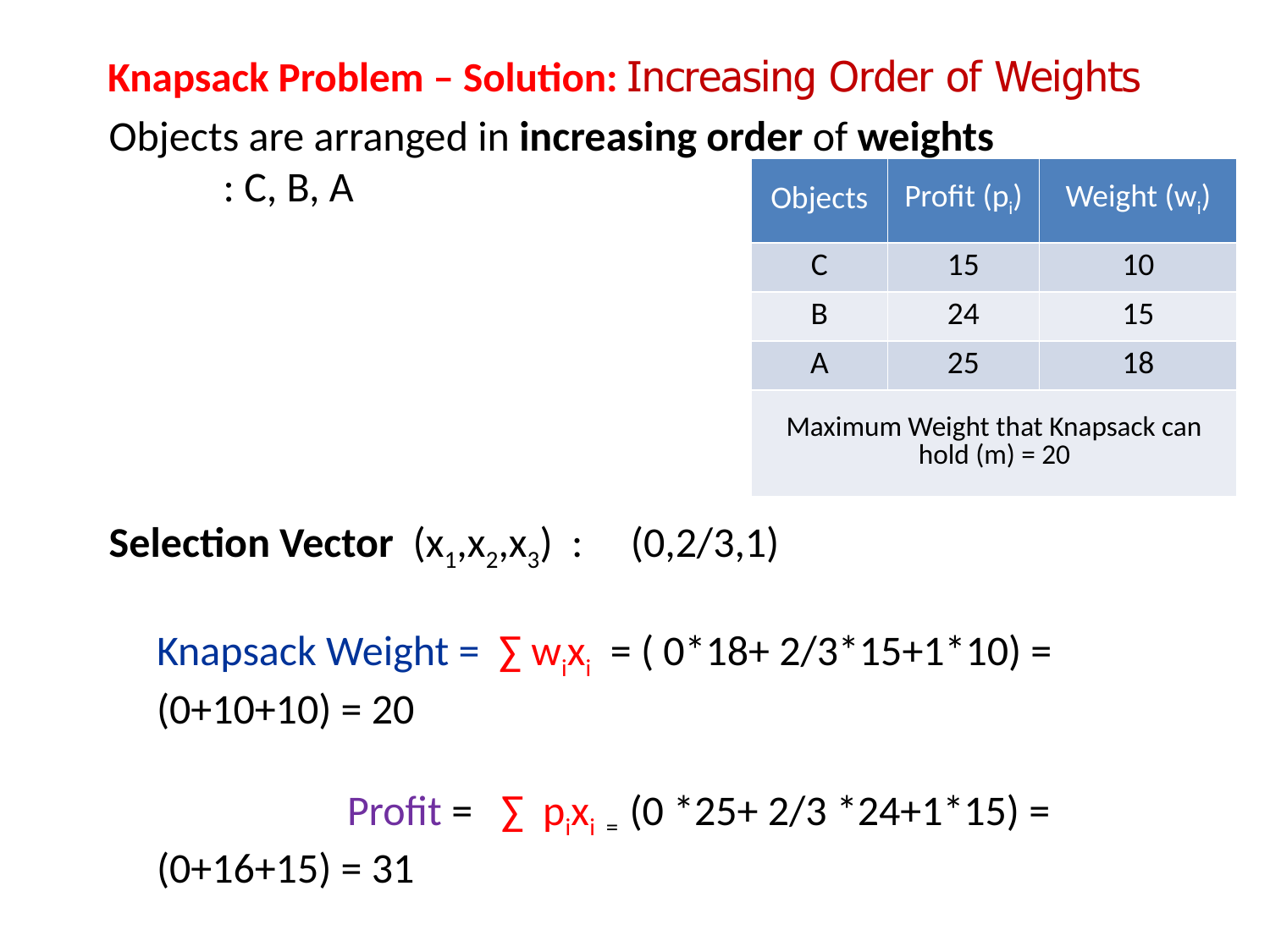

Objects are arranged in increasing order of weights
            : C, B, A

Selection Vector  (x1,x2,x3)  :     (0,2/3,1)

     Knapsack Weight =  ∑ wixi  = ( 0*18+ 2/3*15+1*10) = (0+10+10) = 20

                         Profit =   ∑  pixi  =  (0 *25+ 2/3 *24+1*15) = (0+16+15) = 31

Knapsack Problem – Solution: Increasing Order of Weights

| Objects | Profit (pi) | Weight (wi) |
| --- | --- | --- |
| C | 15 | 10 |
| B | 24 | 15 |
| A | 25 | 18 |
| Maximum Weight that Knapsack can hold (m) = 20 |  |  |